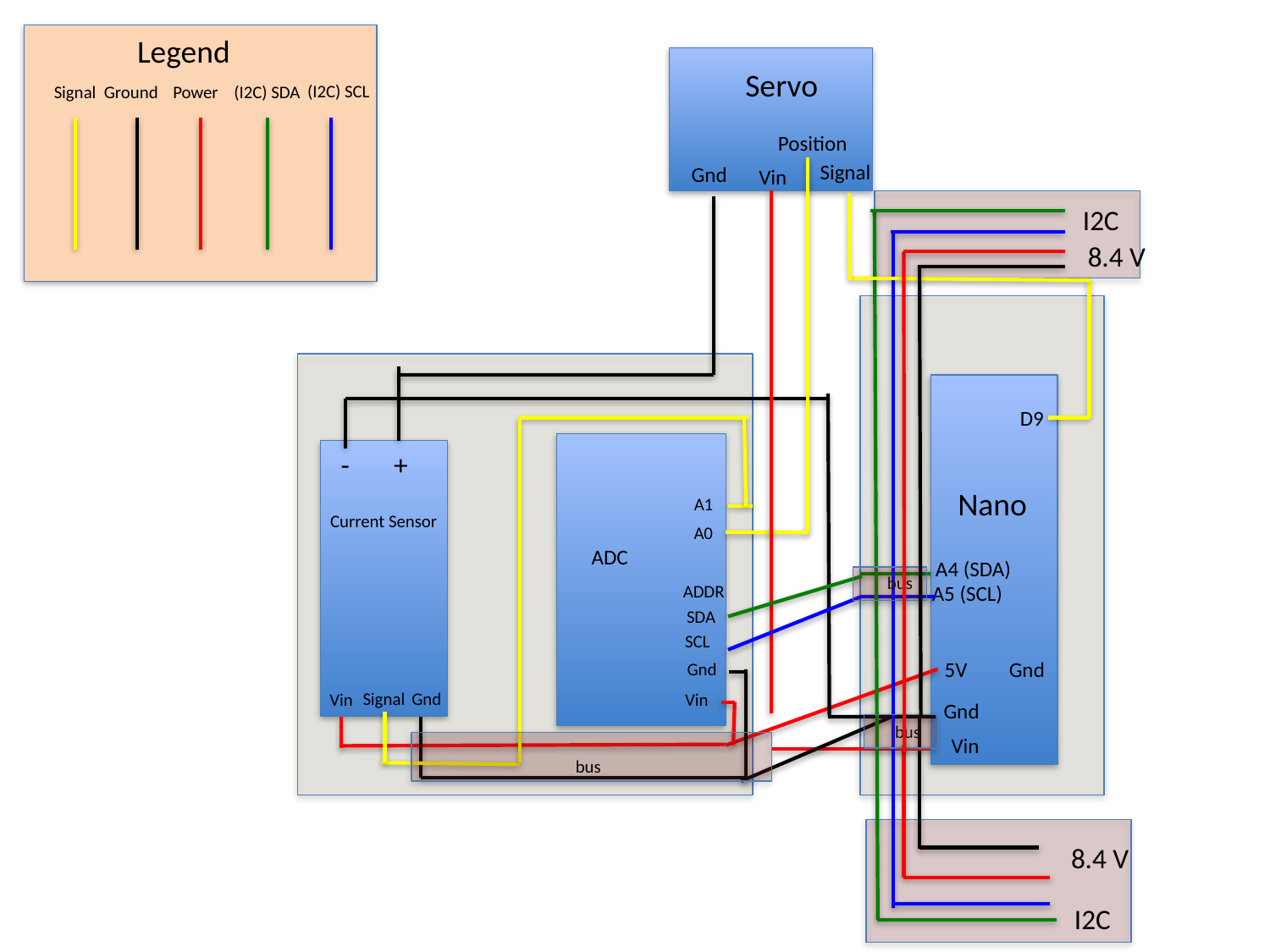

Legend

Servo
(I2C) SCL
Signal
Ground
Power
(I2C) SDA
Position
Signal
Gnd
Vin

I2C
8.4 V

D9

-
+
Nano
A1
Current Sensor
A0
ADC
A4 (SDA)
bus

A5 (SCL)
ADDR
SDA
SCL
5V
Gnd
Gnd
Signal
Gnd
Vin
Vin
Gnd

bus
Vin

bus

8.4 V
I2C